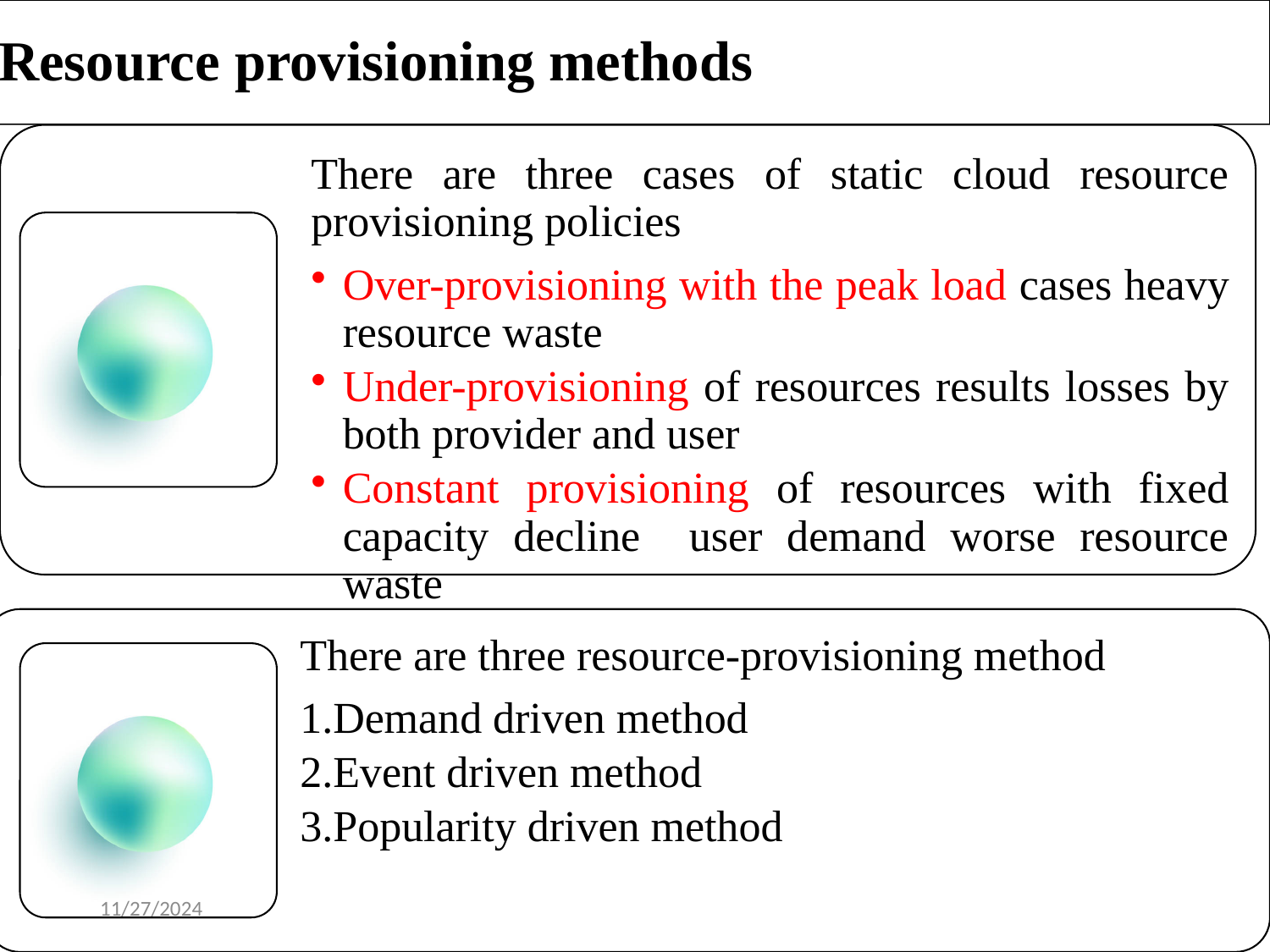

# Resource provisioning methods
There are three cases of static cloud resource provisioning policies
Over-provisioning with the peak load cases heavy resource waste
Under-provisioning of resources results losses by both provider and user
Constant provisioning of resources with fixed capacity decline  user demand worse resource waste
There are three resource-provisioning method
Demand driven method
Event driven method
Popularity driven method
11/27/2024
45